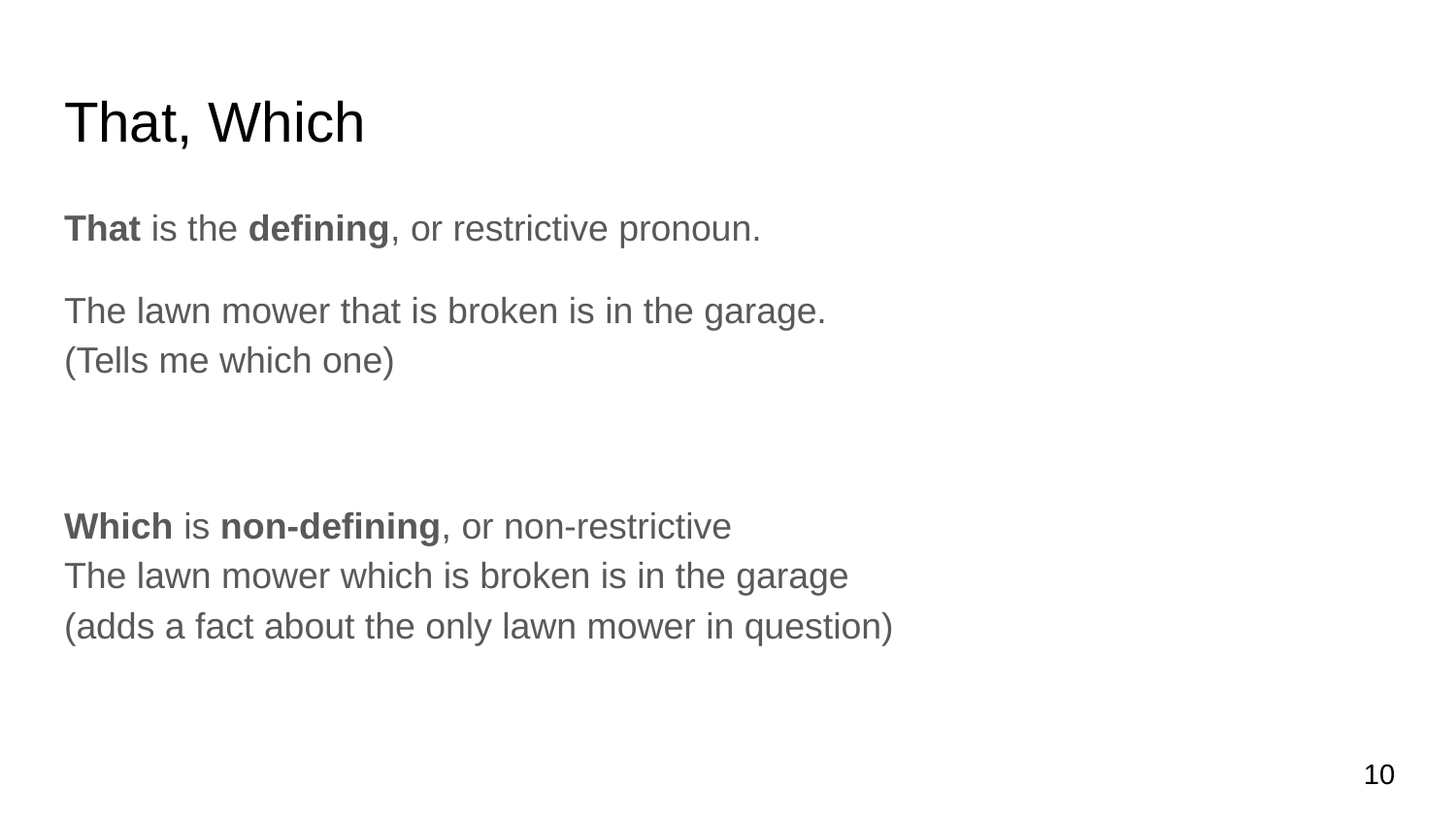

# That, Which
That is the defining, or restrictive pronoun.
The lawn mower that is broken is in the garage.
(Tells me which one)

Which is non-defining, or non-restrictive
The lawn mower which is broken is in the garage
(adds a fact about the only lawn mower in question)
10